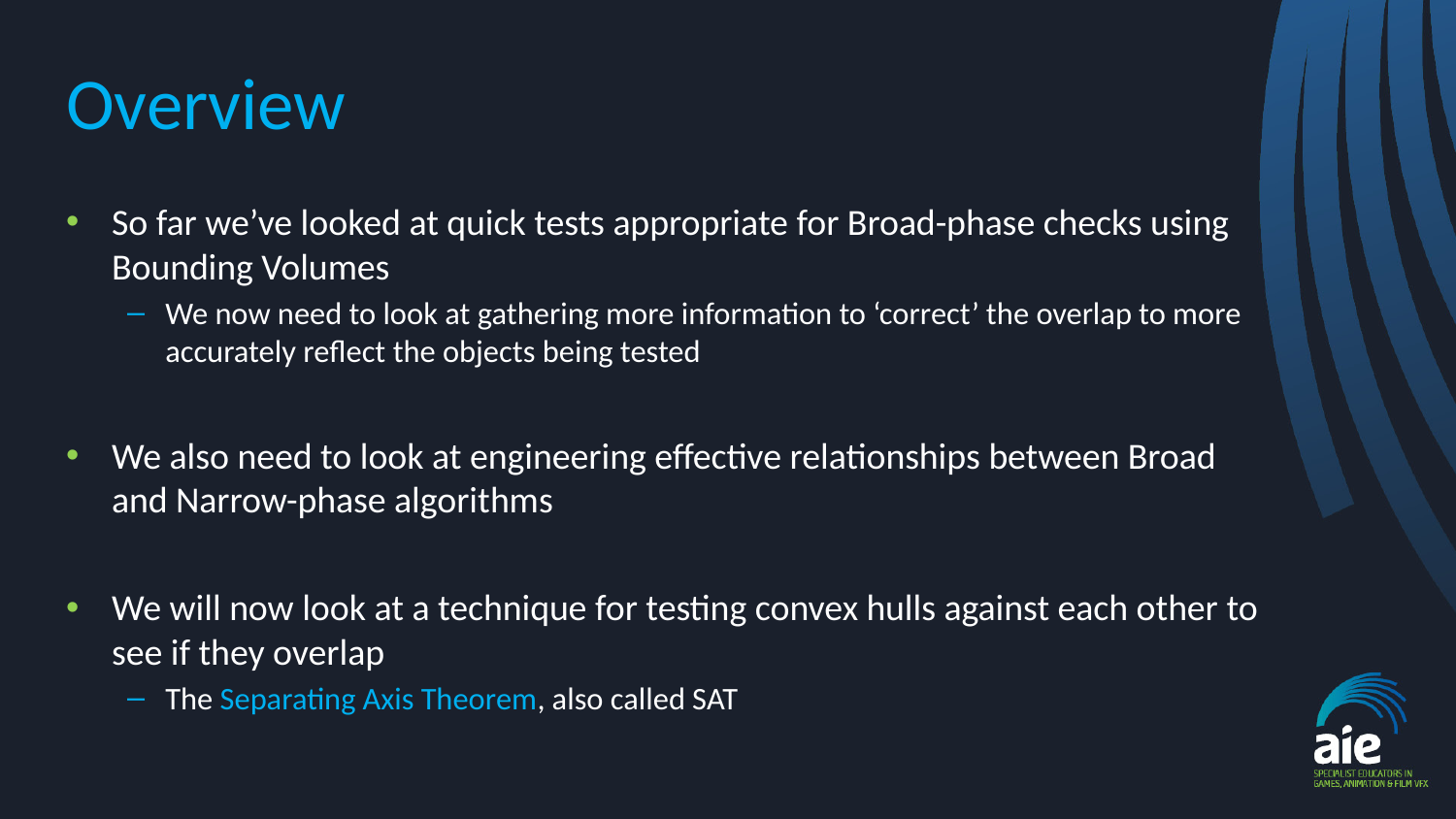

# Overview
So far we’ve looked at quick tests appropriate for Broad-phase checks using Bounding Volumes
We now need to look at gathering more information to ‘correct’ the overlap to more accurately reflect the objects being tested

We also need to look at engineering effective relationships between Broad and Narrow-phase algorithms

We will now look at a technique for testing convex hulls against each other to see if they overlap
The Separating Axis Theorem, also called SAT